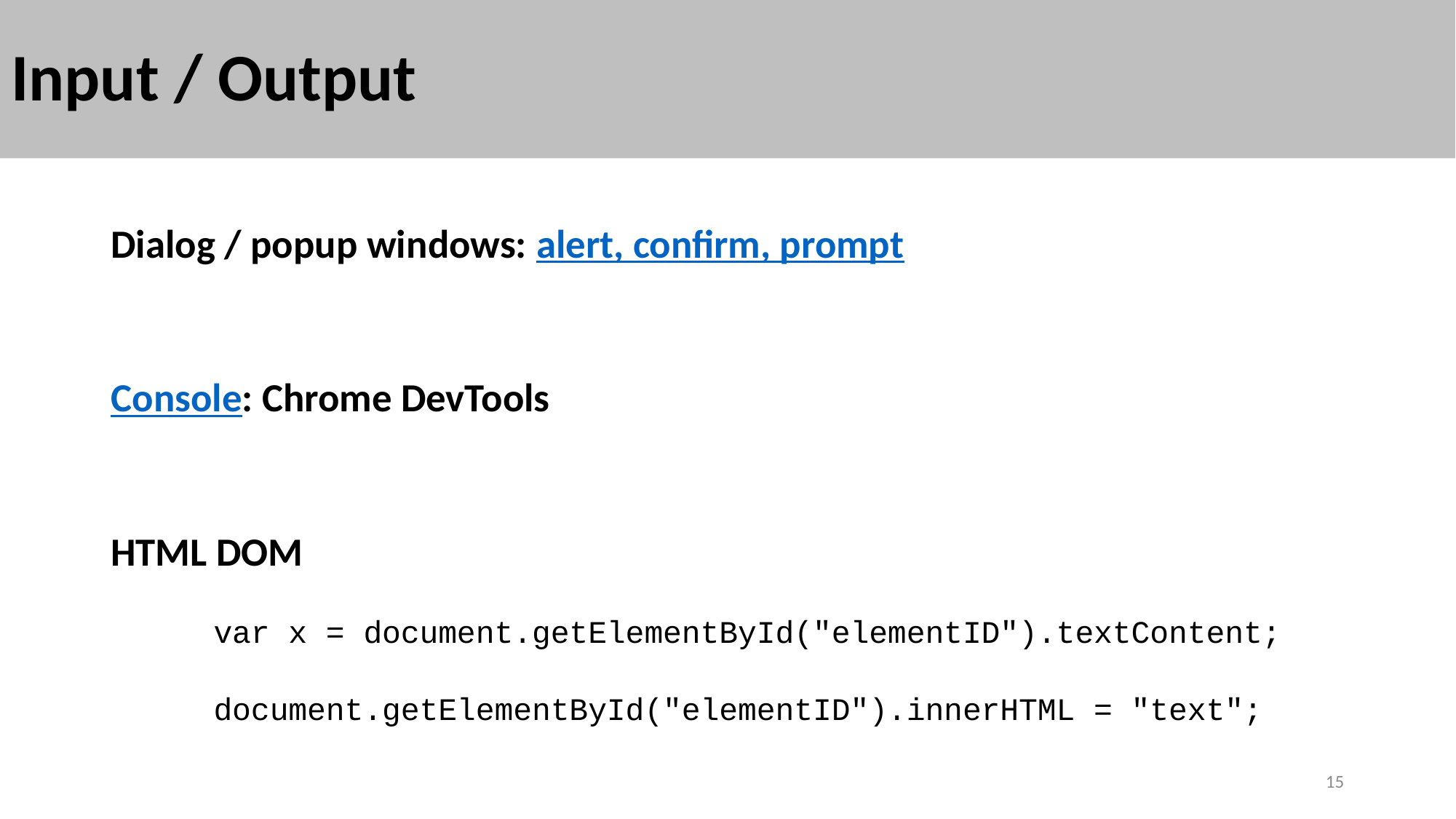

# Input / Output
Dialog / popup windows: alert, confirm, prompt

Console: Chrome DevTools

HTML DOM
	var x = document.getElementById("elementID").textContent;
	document.getElementById("elementID").innerHTML = "text";

15